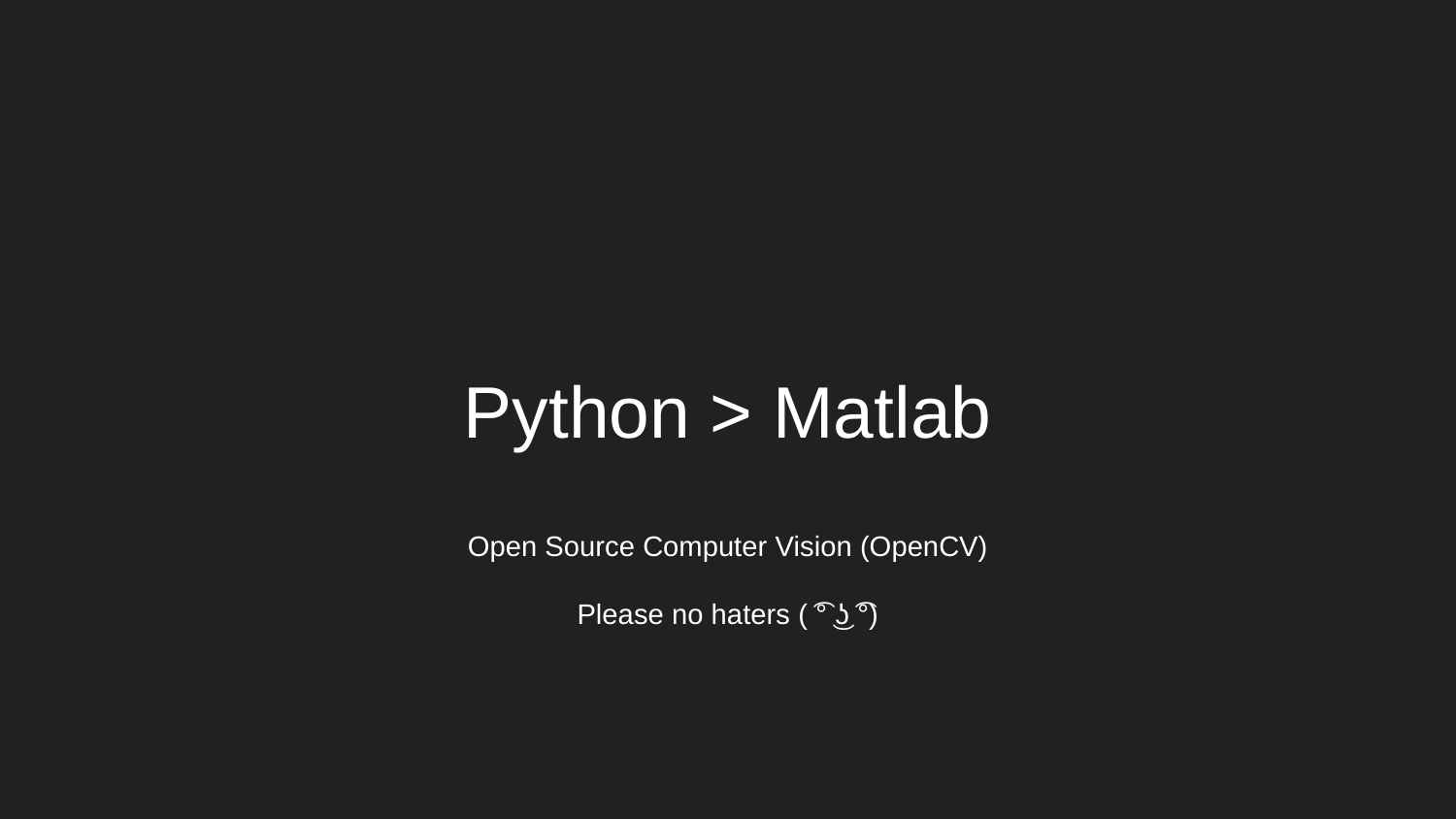

# Python > Matlab
Open Source Computer Vision (OpenCV)

Please no haters ( ͡° ͜ʖ ͡°)